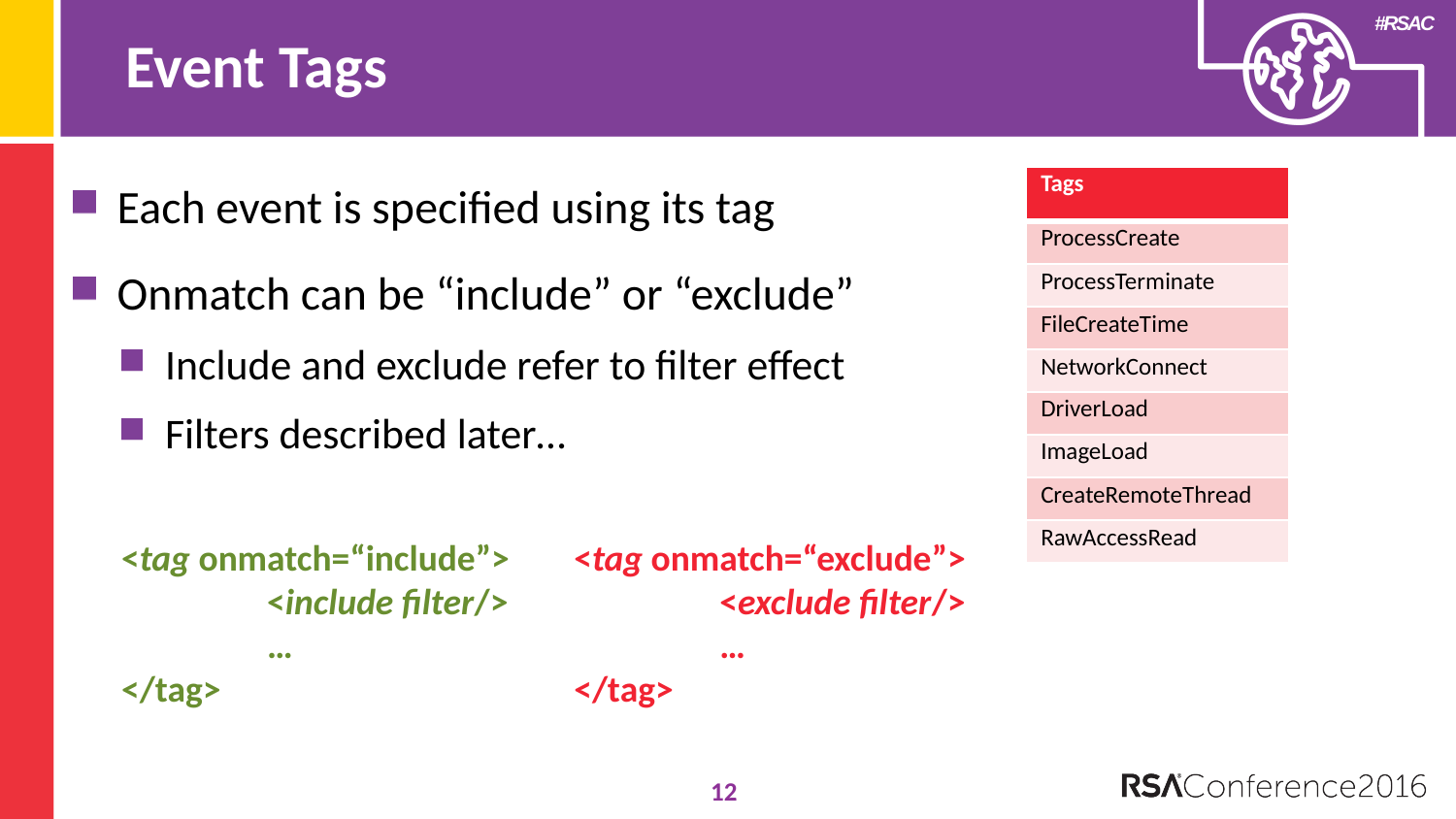

# Event Tags
| Tags |
| --- |
| ProcessCreate |
| ProcessTerminate |
| FileCreateTime |
| NetworkConnect |
| DriverLoad |
| ImageLoad |
| CreateRemoteThread |
| RawAccessRead |
Each event is specified using its tag
Onmatch can be “include” or “exclude”
Include and exclude refer to filter effect
Filters described later…

<tag onmatch=“include”>
	<include filter/>
	…
</tag>
<tag onmatch=“exclude”>
	<exclude filter/>
	…
</tag>
12